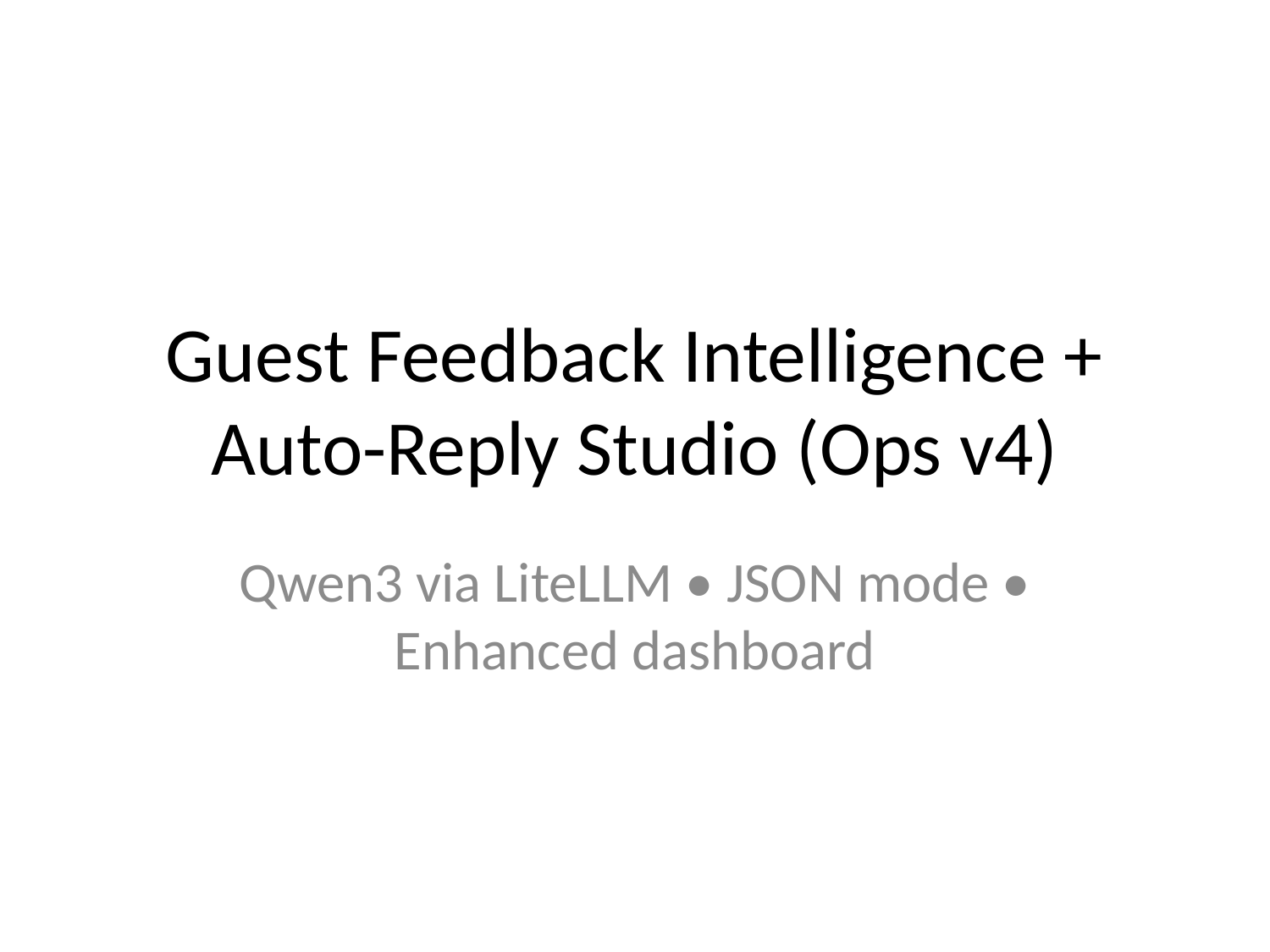

# Guest Feedback Intelligence + Auto-Reply Studio (Ops v4)
Qwen3 via LiteLLM • JSON mode • Enhanced dashboard